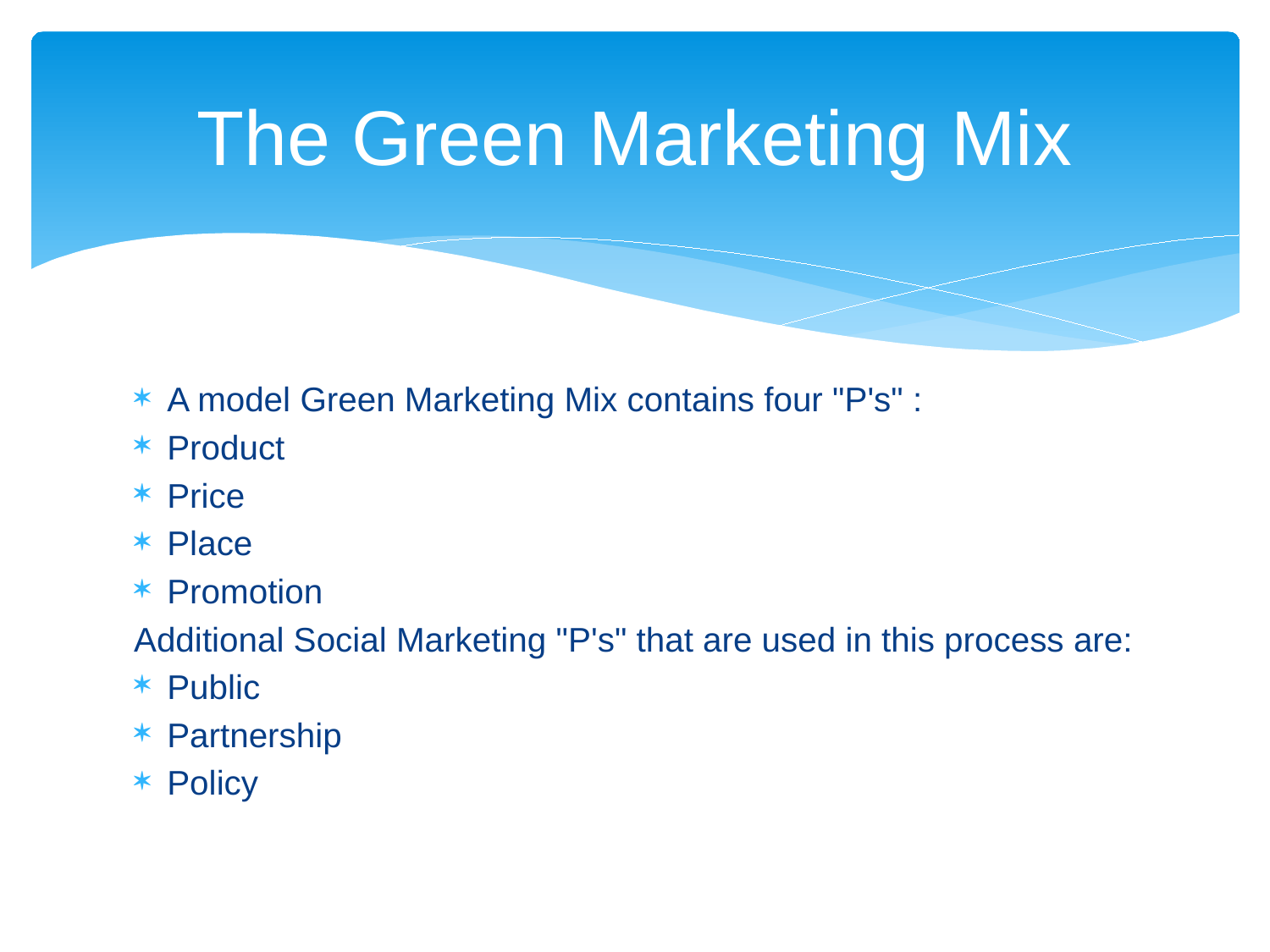

# The Green Marketing Mix
A model Green Marketing Mix contains four "P's" :
Product
Price
Place
Promotion
Additional Social Marketing "P's" that are used in this process are:
Public
Partnership
Policy